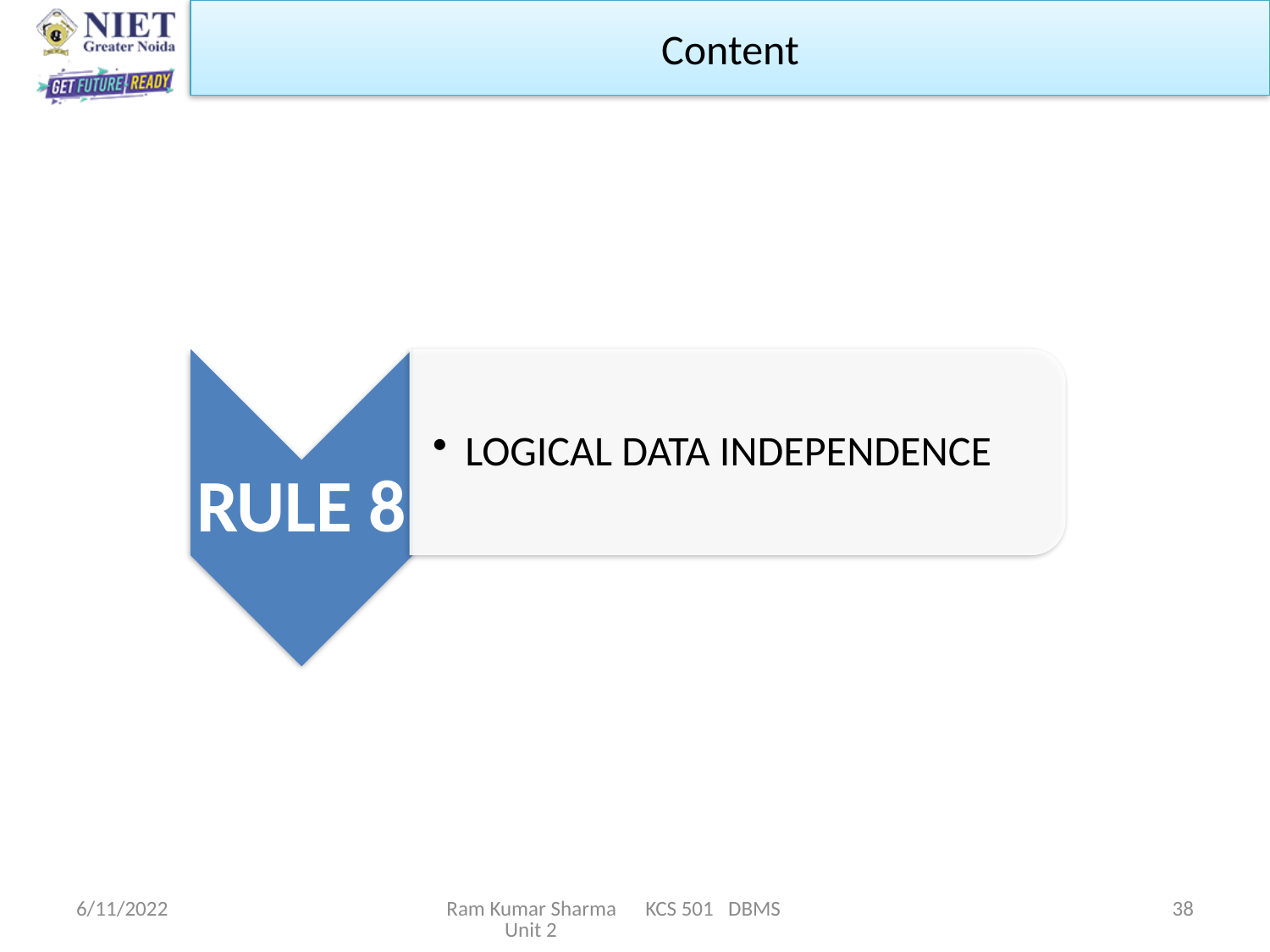

RULE 8
LOGICAL DATA INDEPENDENCE
6/11/2022
Ram Kumar Sharma      KCS 501   DBMS                    Unit 2
38